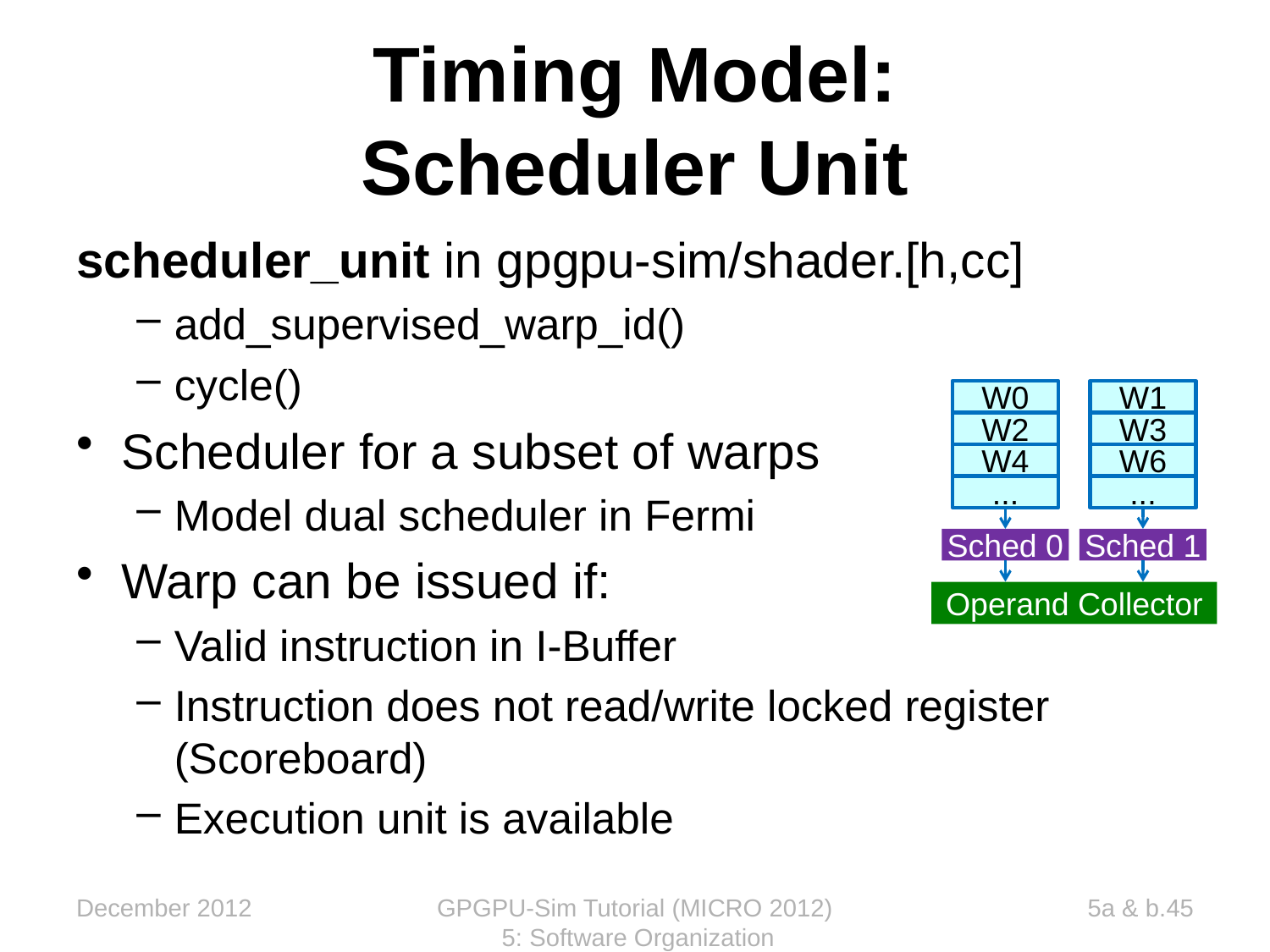

# Timing Model: Scheduler Unit
scheduler_unit in gpgpu-sim/shader.[h,cc]
add_supervised_warp_id()
cycle()
Scheduler for a subset of warps
Model dual scheduler in Fermi
Warp can be issued if:
Valid instruction in I-Buffer
Instruction does not read/write locked register (Scoreboard)
Execution unit is available

W0
W1
W2
W3
W4
W6
...
...
Sched 0
Sched 1
Operand Collector
December 2012
GPGPU-Sim Tutorial (MICRO 2012)  5: Software Organization
5a & b.45